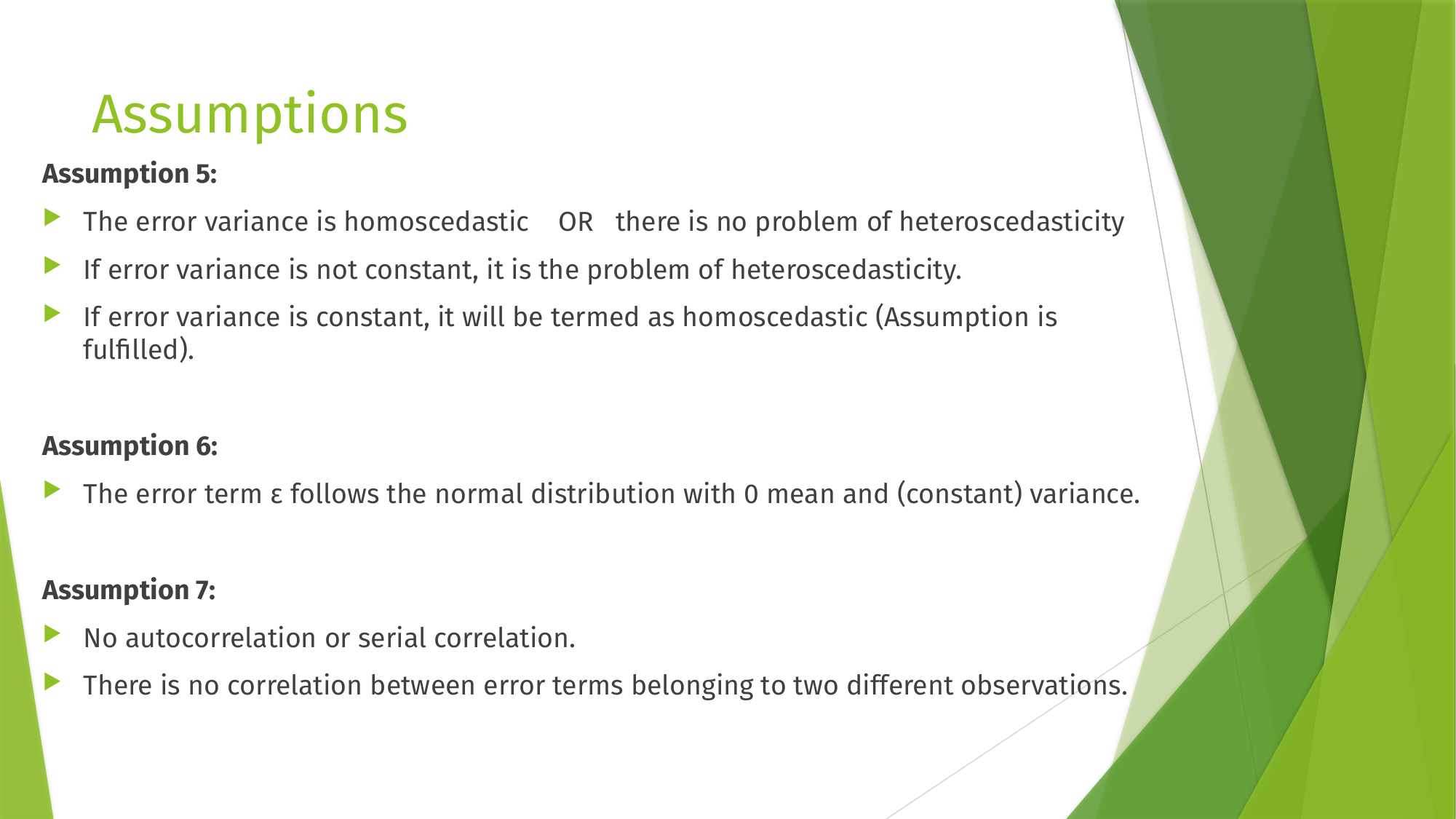

# Assumptions
Assumption 5:
The error variance is homoscedastic    OR   there is no problem of heteroscedasticity
If error variance is not constant, it is the problem of heteroscedasticity.
If error variance is constant, it will be termed as homoscedastic (Assumption is fulfilled).

Assumption 6:
The error term ε follows the normal distribution with 0 mean and (constant) variance.

Assumption 7:
No autocorrelation or serial correlation.
There is no correlation between error terms belonging to two different observations.